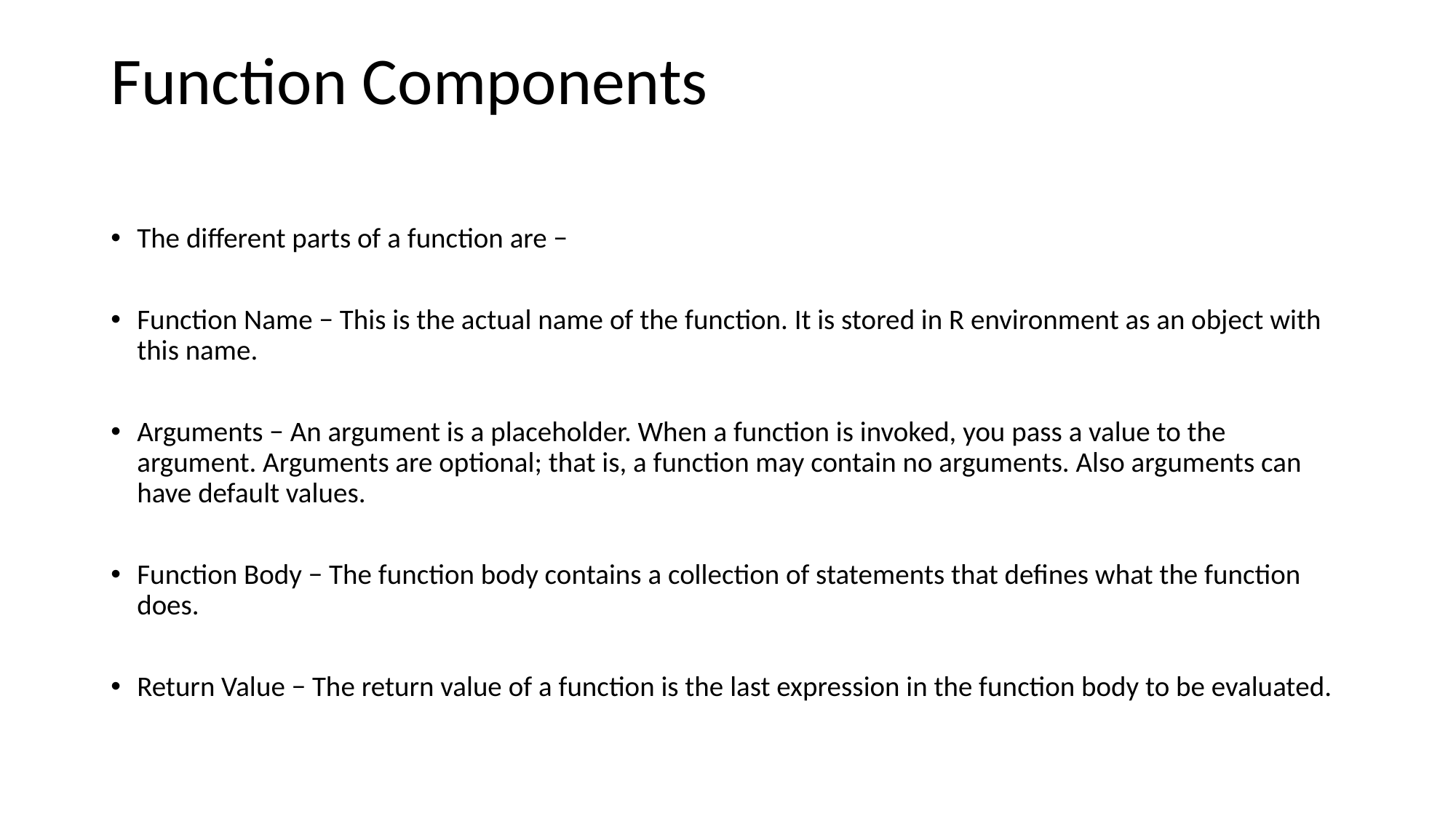

# Function Components
The different parts of a function are −

Function Name − This is the actual name of the function. It is stored in R environment as an object with this name.

Arguments − An argument is a placeholder. When a function is invoked, you pass a value to the argument. Arguments are optional; that is, a function may contain no arguments. Also arguments can have default values.

Function Body − The function body contains a collection of statements that defines what the function does.

Return Value − The return value of a function is the last expression in the function body to be evaluated.